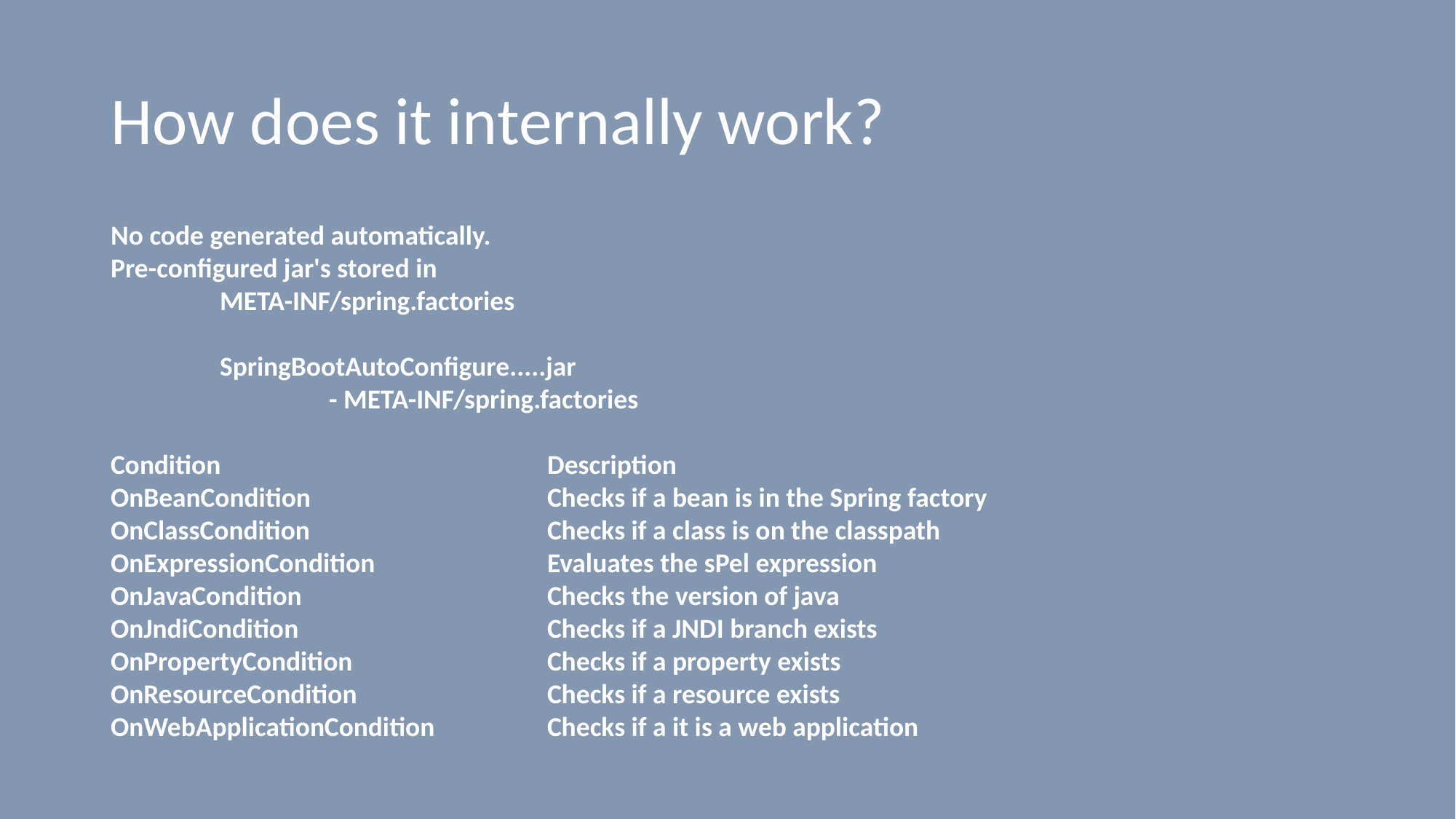

# How does it internally work?
No code generated automatically.
Pre-configured jar's stored in
	META-INF/spring.factories

	SpringBootAutoConfigure.....jar
		- META-INF/spring.factories

Condition			Description
OnBeanCondition			Checks if a bean is in the Spring factory
OnClassCondition			Checks if a class is on the classpath
OnExpressionCondition		Evaluates the sPel expression
OnJavaCondition			Checks the version of java
OnJndiCondition			Checks if a JNDI branch exists
OnPropertyCondition		Checks if a property exists
OnResourceCondition		Checks if a resource exists
OnWebApplicationCondition		Checks if a it is a web application